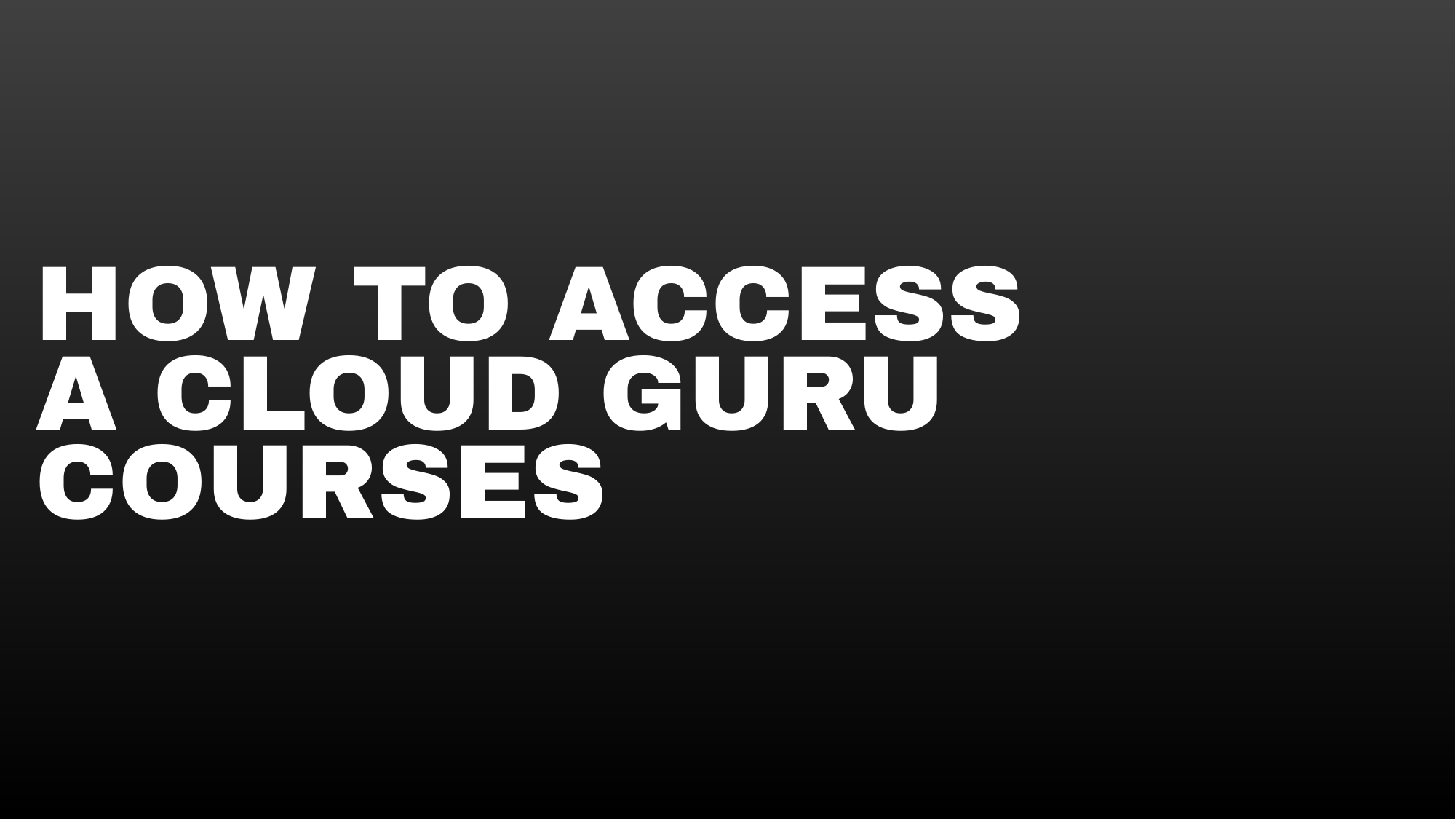

# How to access A cloud guru courses